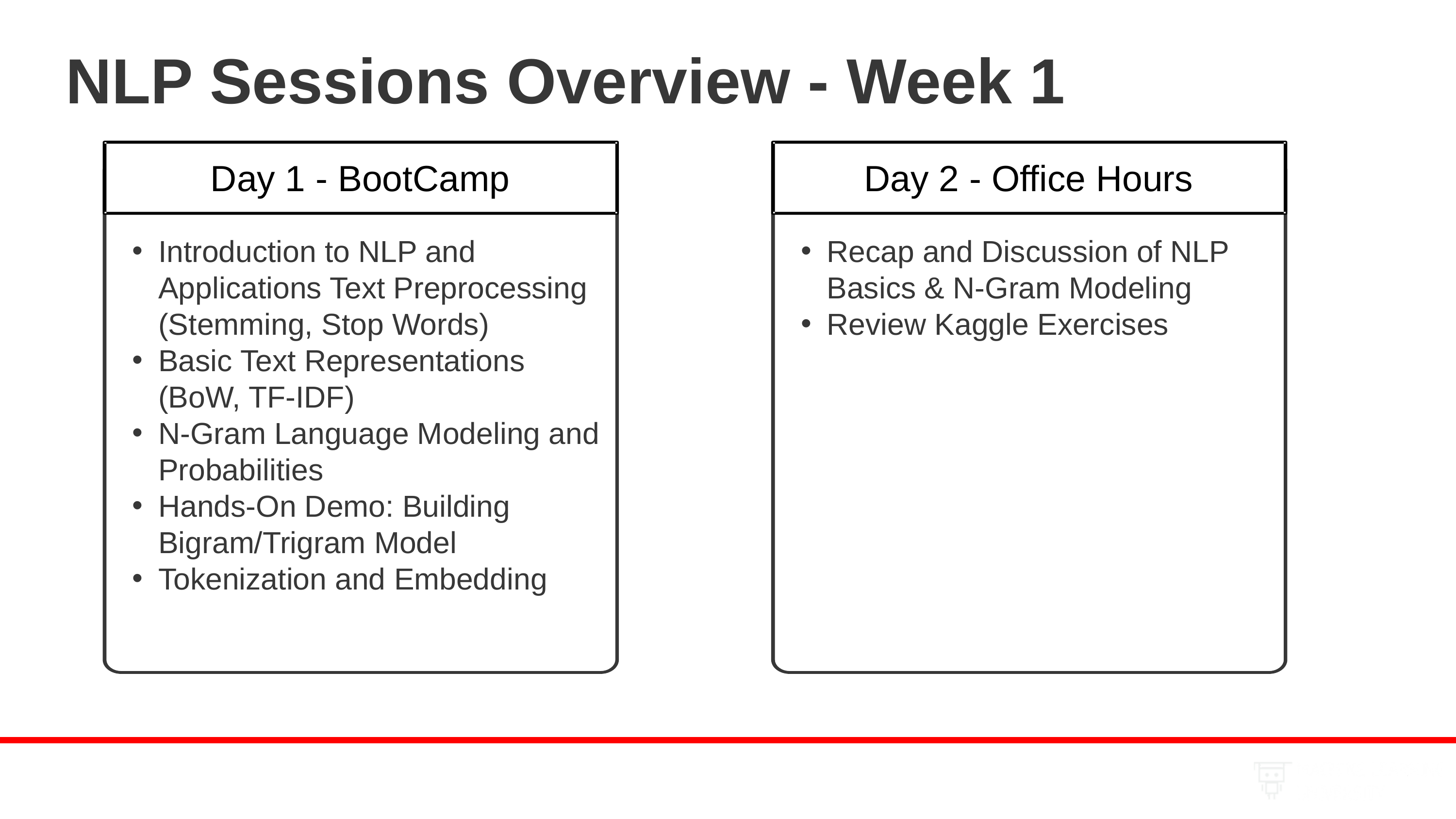

NLP Sessions Overview - Week 1

Day 1 - BootCamp

Day 2 - Office Hours

Introduction to NLP and Applications Text Preprocessing (Stemming, Stop Words)
Basic Text Representations (BoW, TF-IDF)
N-Gram Language Modeling and Probabilities
Hands-On Demo: Building Bigram/Trigram Model
Tokenization and Embedding

Recap and Discussion of NLP Basics & N-Gram Modeling
Review Kaggle Exercises